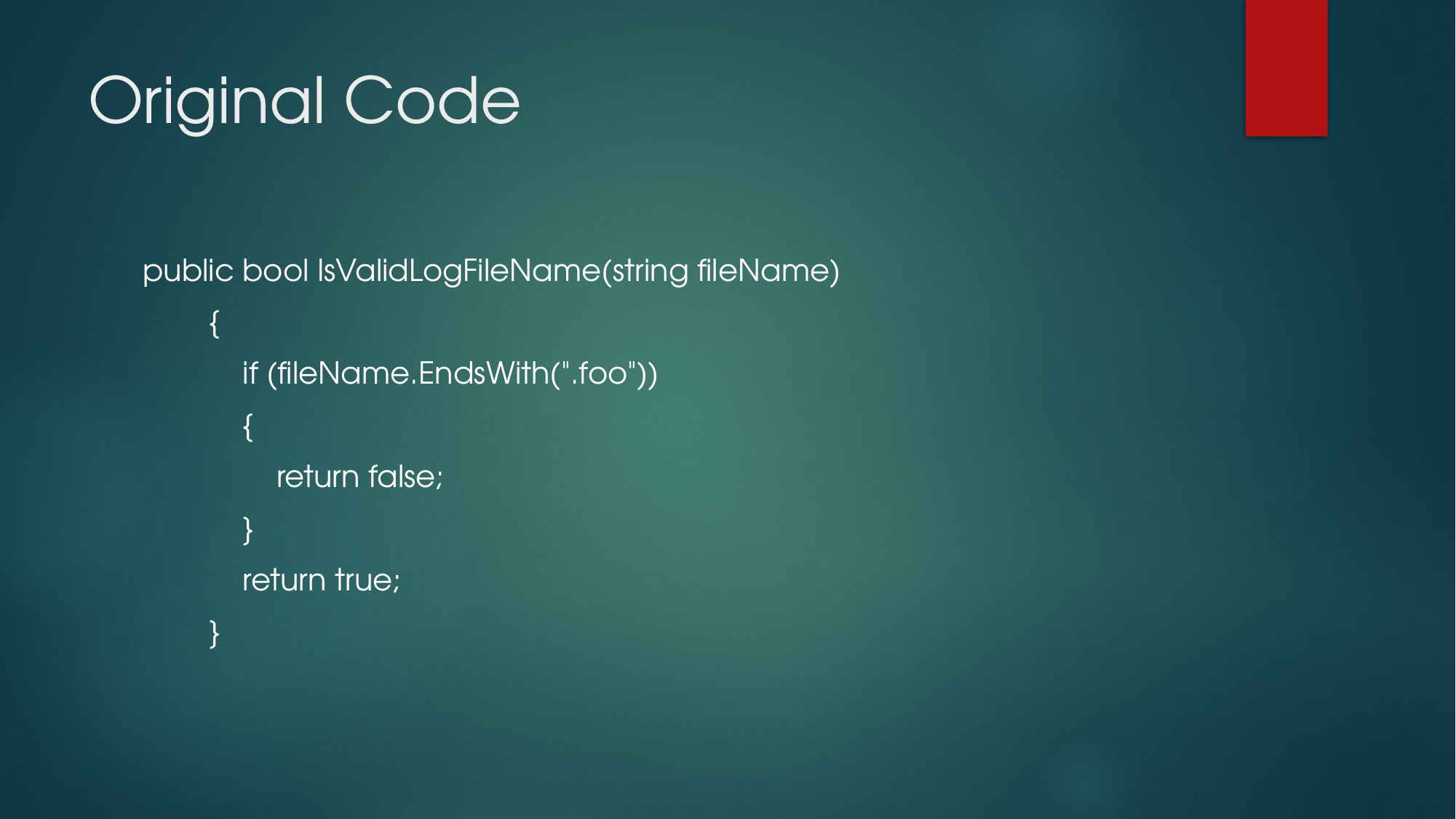

# Original Code
public bool IsValidLogFileName(string fileName)
        {
            if (fileName.EndsWith(".foo"))
            {
                return false;
            }
            return true;
        }